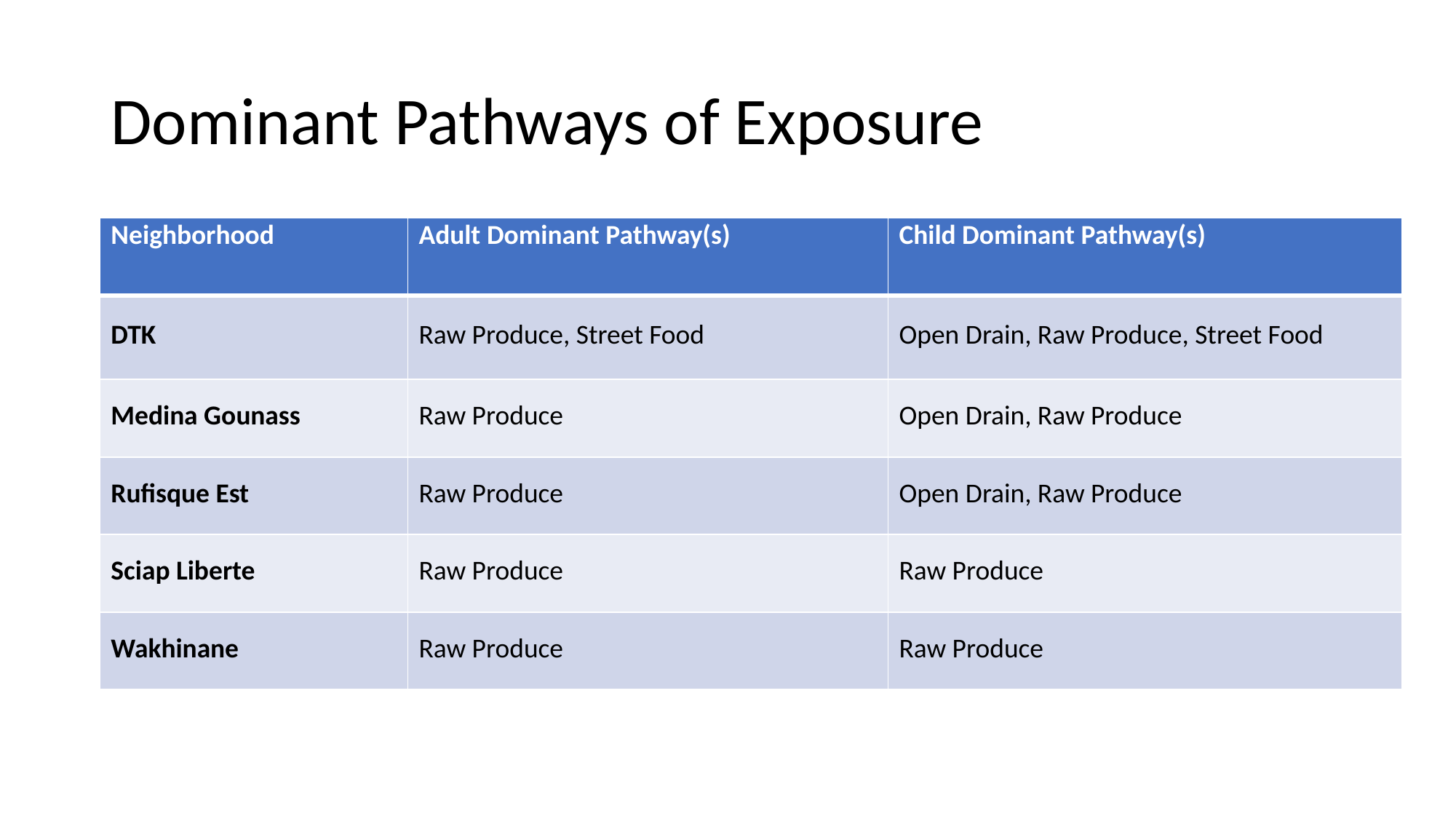

# Dominant Pathways of Exposure
| Neighborhood | Adult Dominant Pathway(s) | Child Dominant Pathway(s) |
| --- | --- | --- |
| DTK | Raw Produce, Street Food | Open Drain, Raw Produce, Street Food |
| Medina Gounass | Raw Produce | Open Drain, Raw Produce |
| Rufisque Est | Raw Produce | Open Drain, Raw Produce |
| Sciap Liberte | Raw Produce | Raw Produce |
| Wakhinane | Raw Produce | Raw Produce |